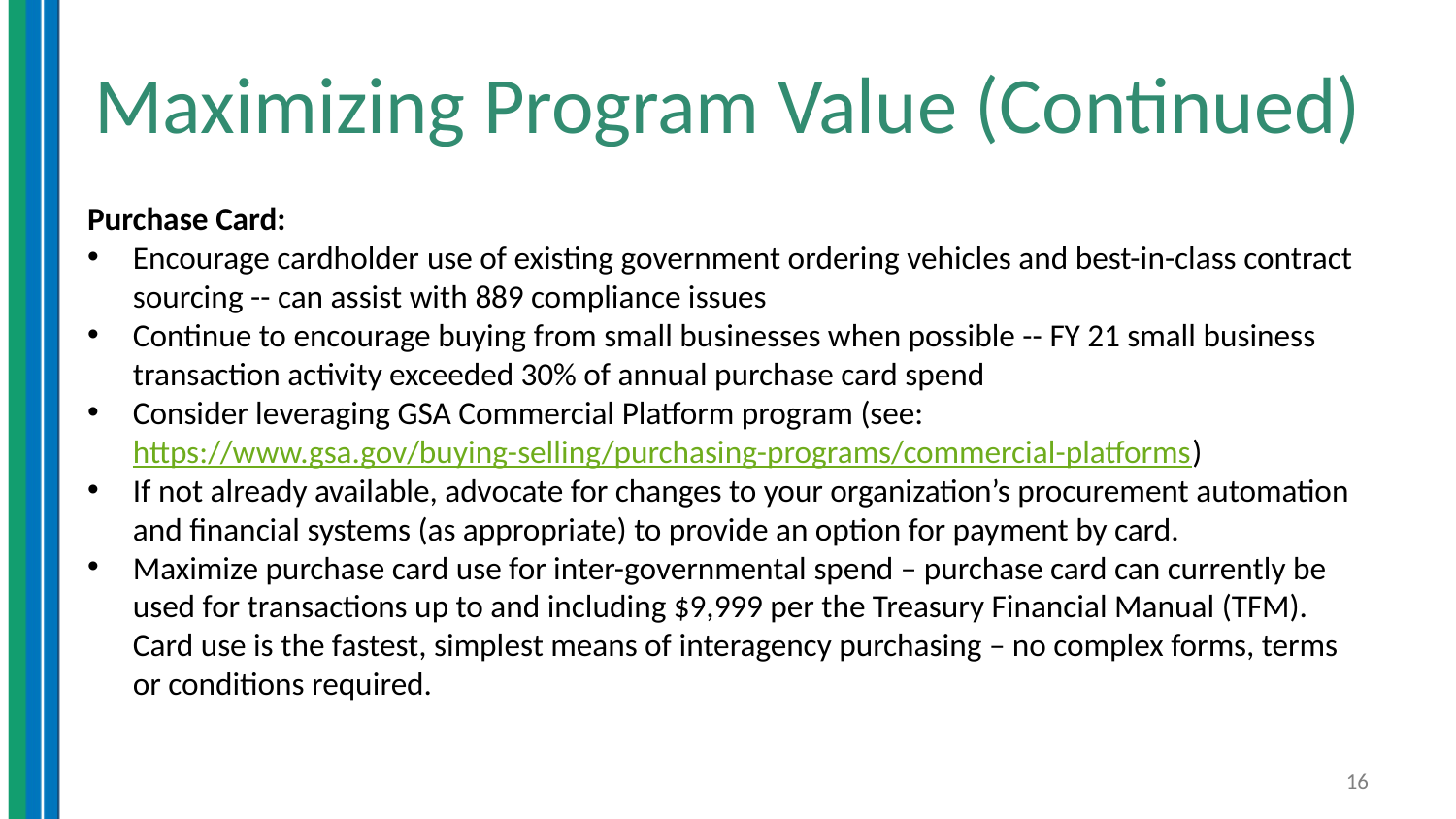

# Maximizing Program Value (Continued)
Purchase Card:
Encourage cardholder use of existing government ordering vehicles and best-in-class contract sourcing -- can assist with 889 compliance issues
Continue to encourage buying from small businesses when possible -- FY 21 small business transaction activity exceeded 30% of annual purchase card spend
Consider leveraging GSA Commercial Platform program (see: https://www.gsa.gov/buying-selling/purchasing-programs/commercial-platforms)
If not already available, advocate for changes to your organization’s procurement automation and financial systems (as appropriate) to provide an option for payment by card.
Maximize purchase card use for inter-governmental spend – purchase card can currently be used for transactions up to and including $9,999 per the Treasury Financial Manual (TFM). Card use is the fastest, simplest means of interagency purchasing – no complex forms, terms or conditions required.